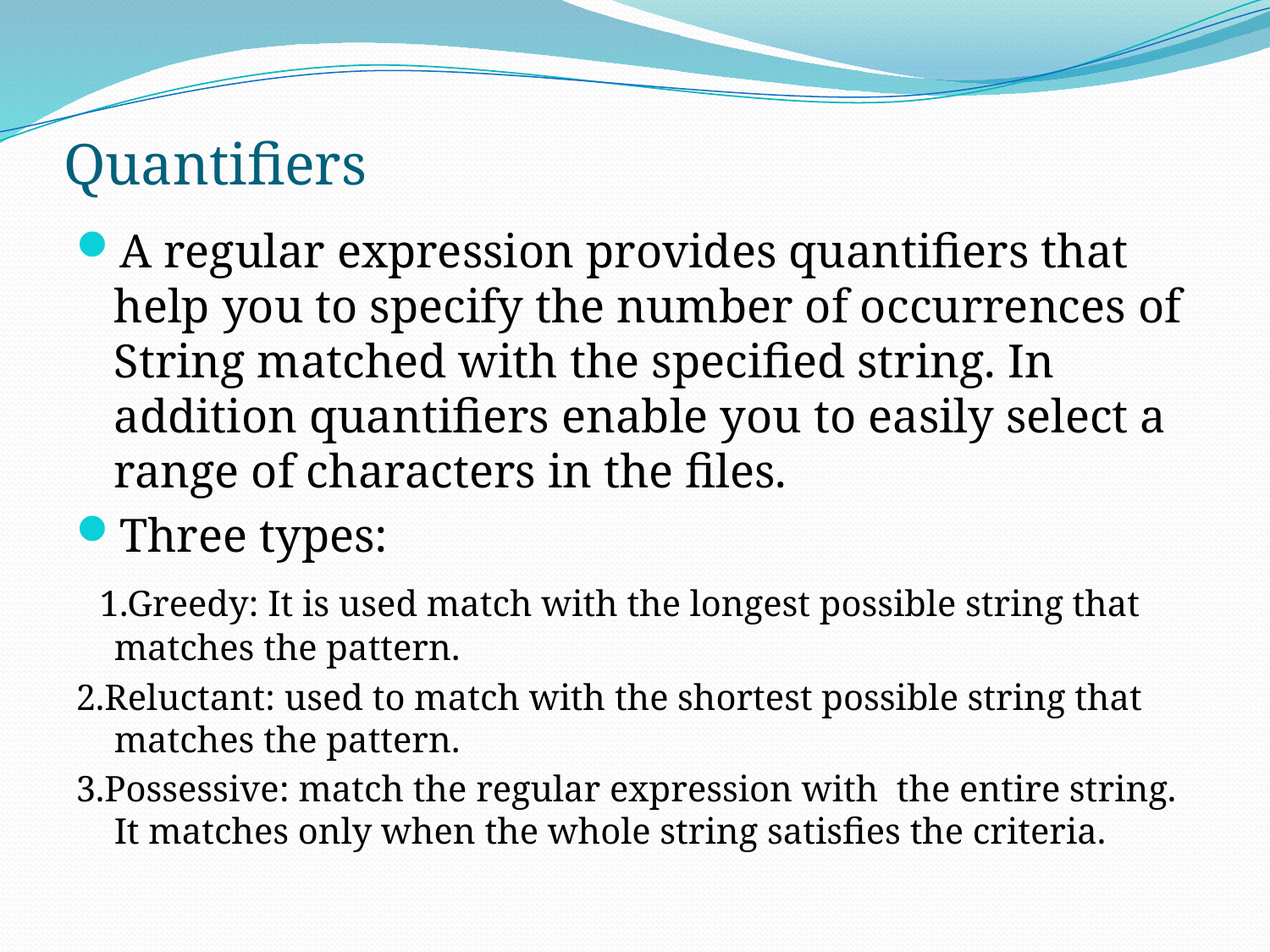

# Quantifiers
A regular expression provides quantifiers that help you to specify the number of occurrences of String matched with the specified string. In addition quantifiers enable you to easily select a range of characters in the files.
Three types:
  1.Greedy: It is used match with the longest possible string that matches the pattern.
2.Reluctant: used to match with the shortest possible string that matches the pattern.
3.Possessive: match the regular expression with  the entire string. It matches only when the whole string satisfies the criteria.